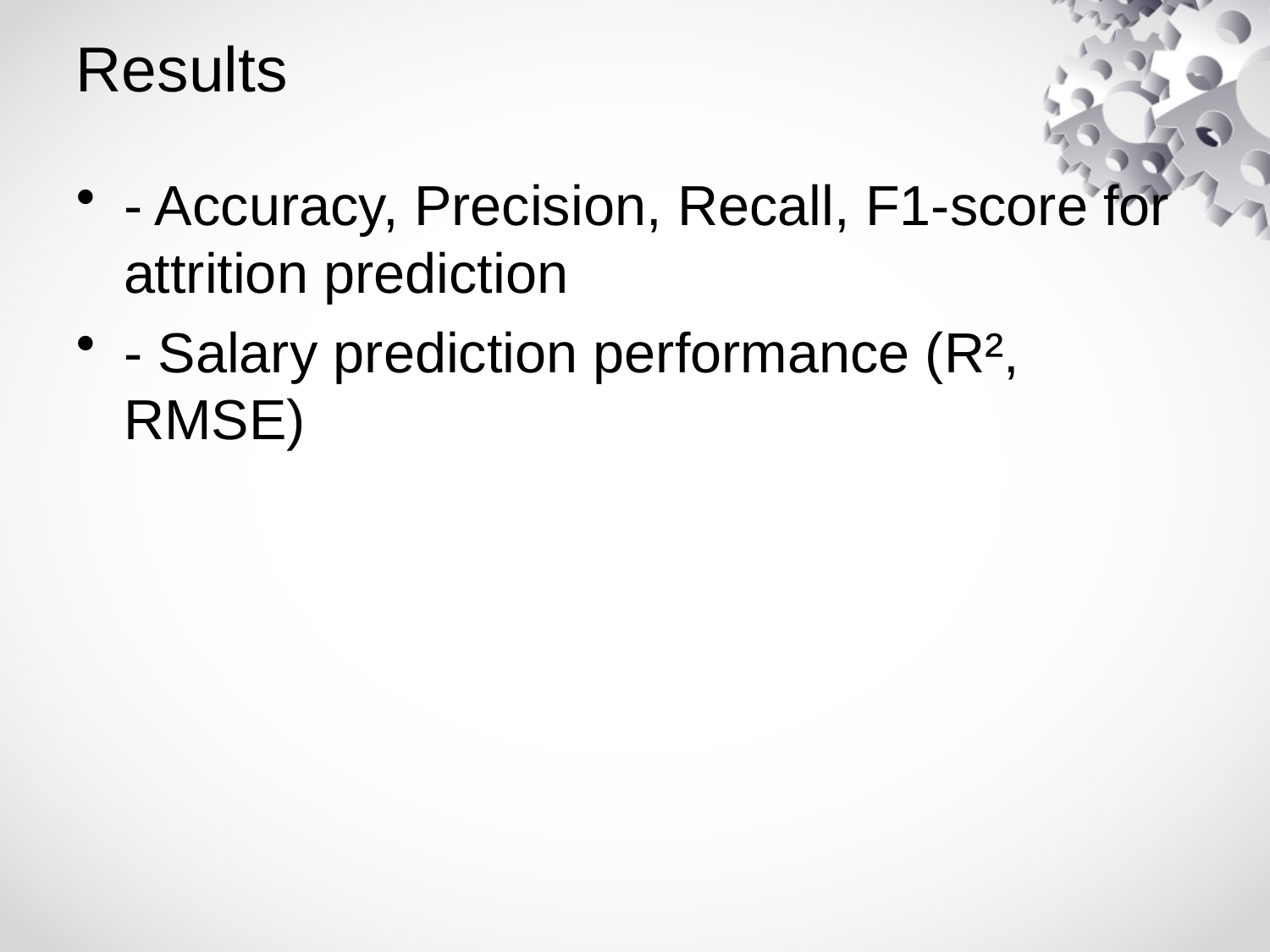

# Results
- Accuracy, Precision, Recall, F1-score for attrition prediction
- Salary prediction performance (R², RMSE)